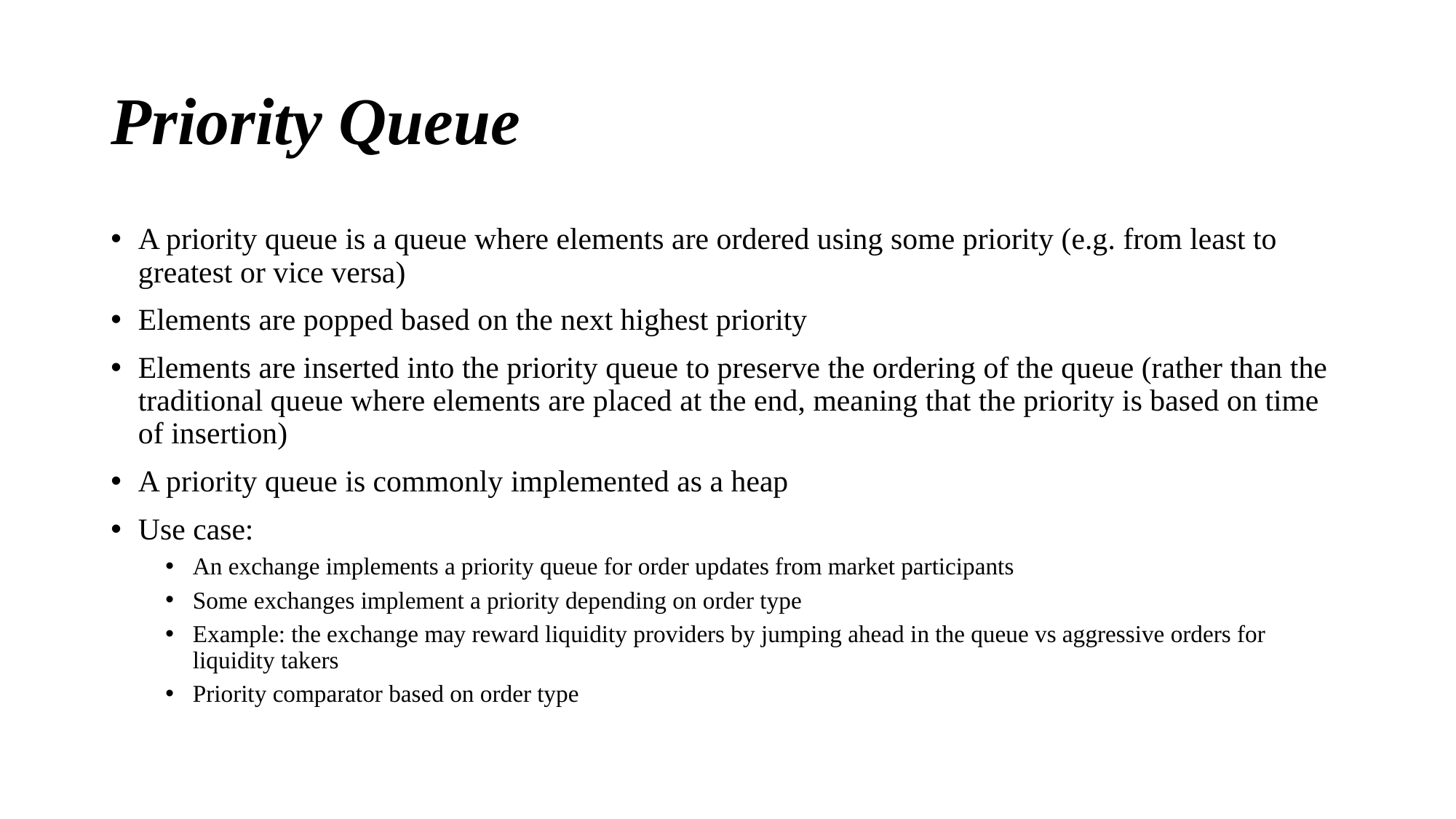

# Priority Queue
A priority queue is a queue where elements are ordered using some priority (e.g. from least to greatest or vice versa)
Elements are popped based on the next highest priority
Elements are inserted into the priority queue to preserve the ordering of the queue (rather than the traditional queue where elements are placed at the end, meaning that the priority is based on time of insertion)
A priority queue is commonly implemented as a heap
Use case:
An exchange implements a priority queue for order updates from market participants
Some exchanges implement a priority depending on order type
Example: the exchange may reward liquidity providers by jumping ahead in the queue vs aggressive orders for liquidity takers
Priority comparator based on order type